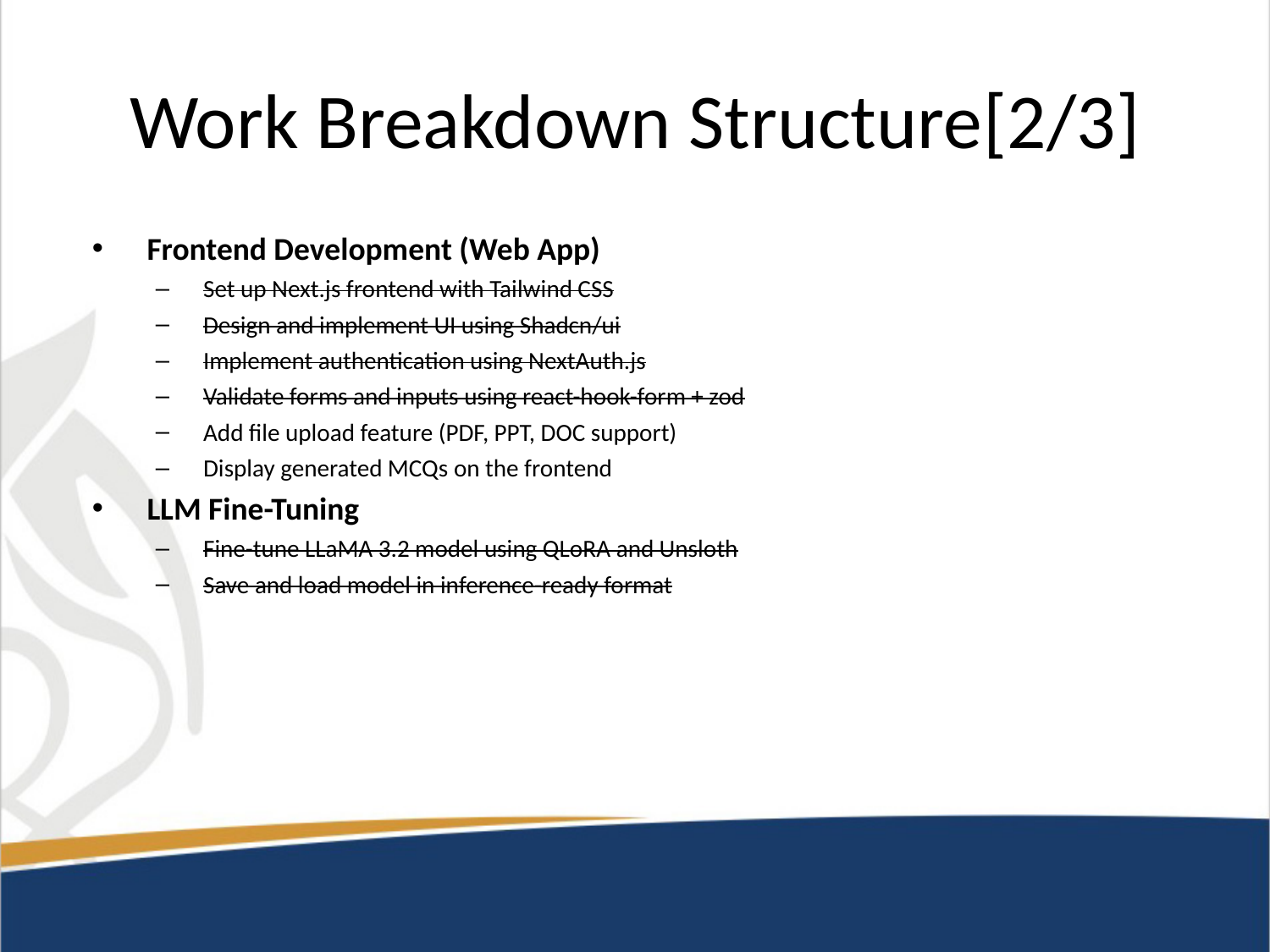

# Work Breakdown Structure[2/3]
 Frontend Development (Web App)
Set up Next.js frontend with Tailwind CSS
Design and implement UI using Shadcn/ui
Implement authentication using NextAuth.js
Validate forms and inputs using react-hook-form + zod
Add file upload feature (PDF, PPT, DOC support)
Display generated MCQs on the frontend
 LLM Fine-Tuning
Fine-tune LLaMA 3.2 model using QLoRA and Unsloth
Save and load model in inference-ready format